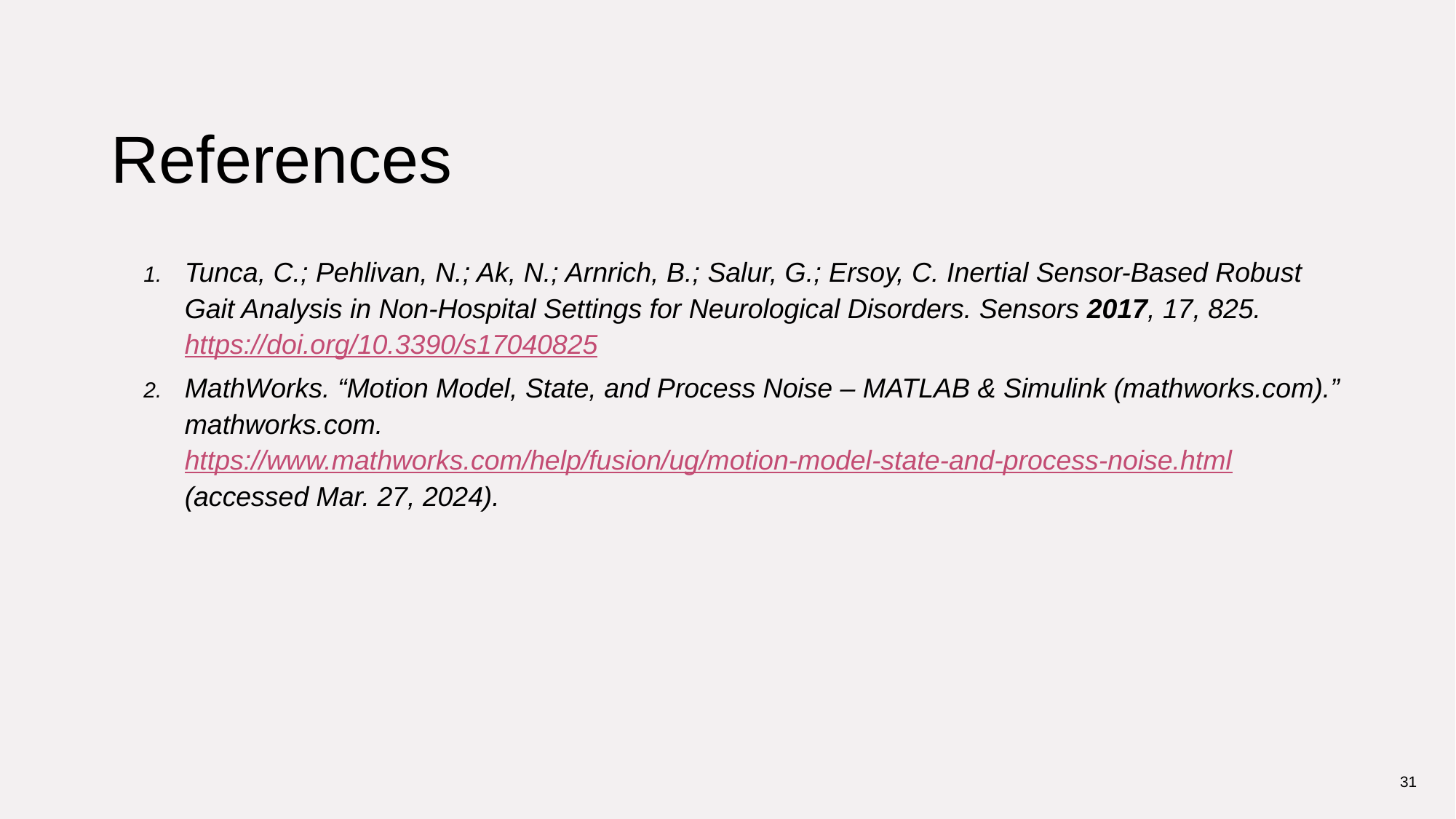

# References
Tunca, C.; Pehlivan, N.; Ak, N.; Arnrich, B.; Salur, G.; Ersoy, C. Inertial Sensor-Based Robust Gait Analysis in Non-Hospital Settings for Neurological Disorders. Sensors 2017, 17, 825. https://doi.org/10.3390/s17040825
MathWorks. “Motion Model, State, and Process Noise – MATLAB & Simulink (mathworks.com).” mathworks.com. https://www.mathworks.com/help/fusion/ug/motion-model-state-and-process-noise.html (accessed Mar. 27, 2024).
31